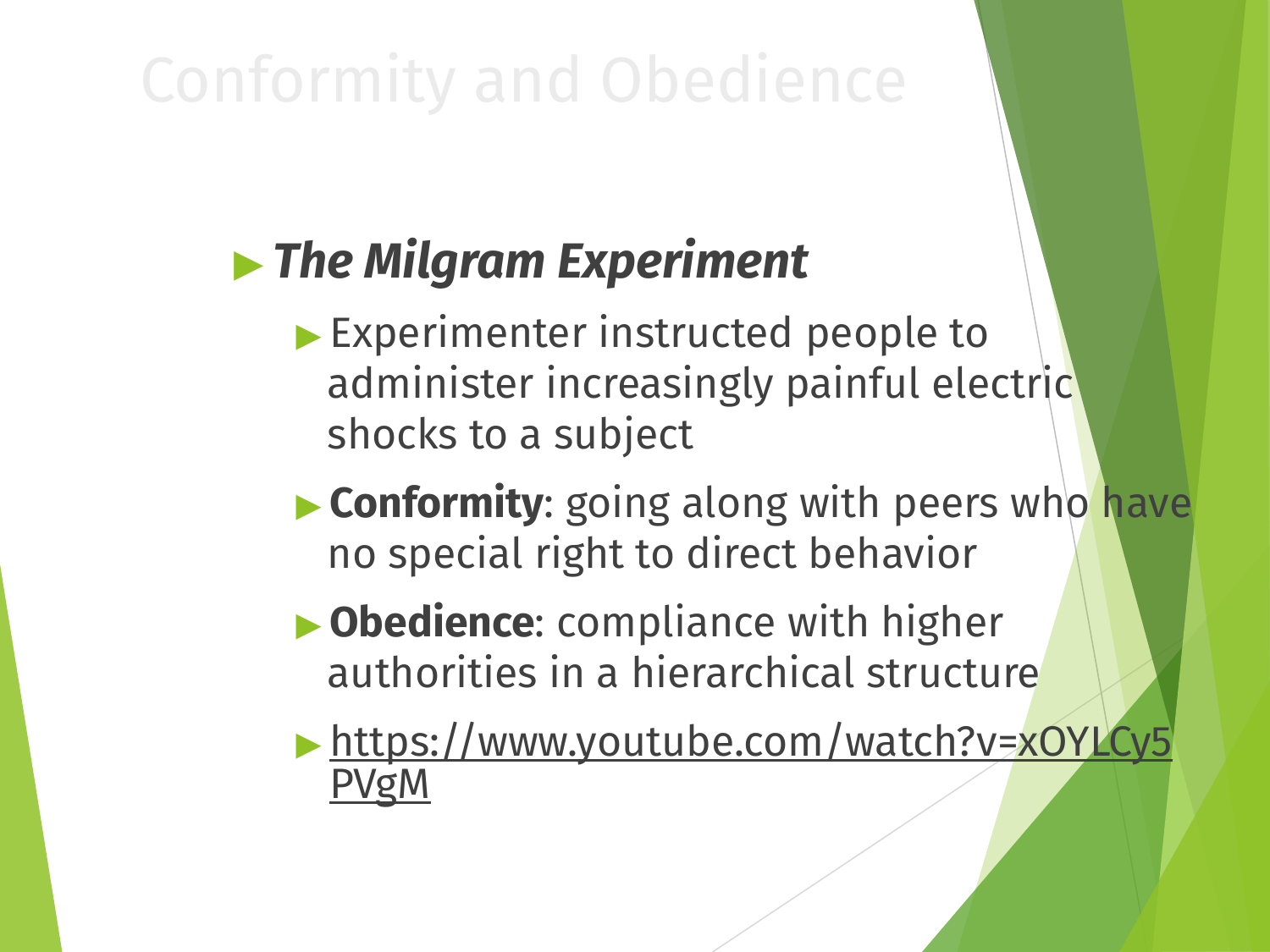

# Conformity and Obedience
The Milgram Experiment
Experimenter instructed people to administer increasingly painful electric shocks to a subject
Conformity: going along with peers who have no special right to direct behavior
Obedience: compliance with higher authorities in a hierarchical structure
https://www.youtube.com/watch?v=xOYLCy5PVgM